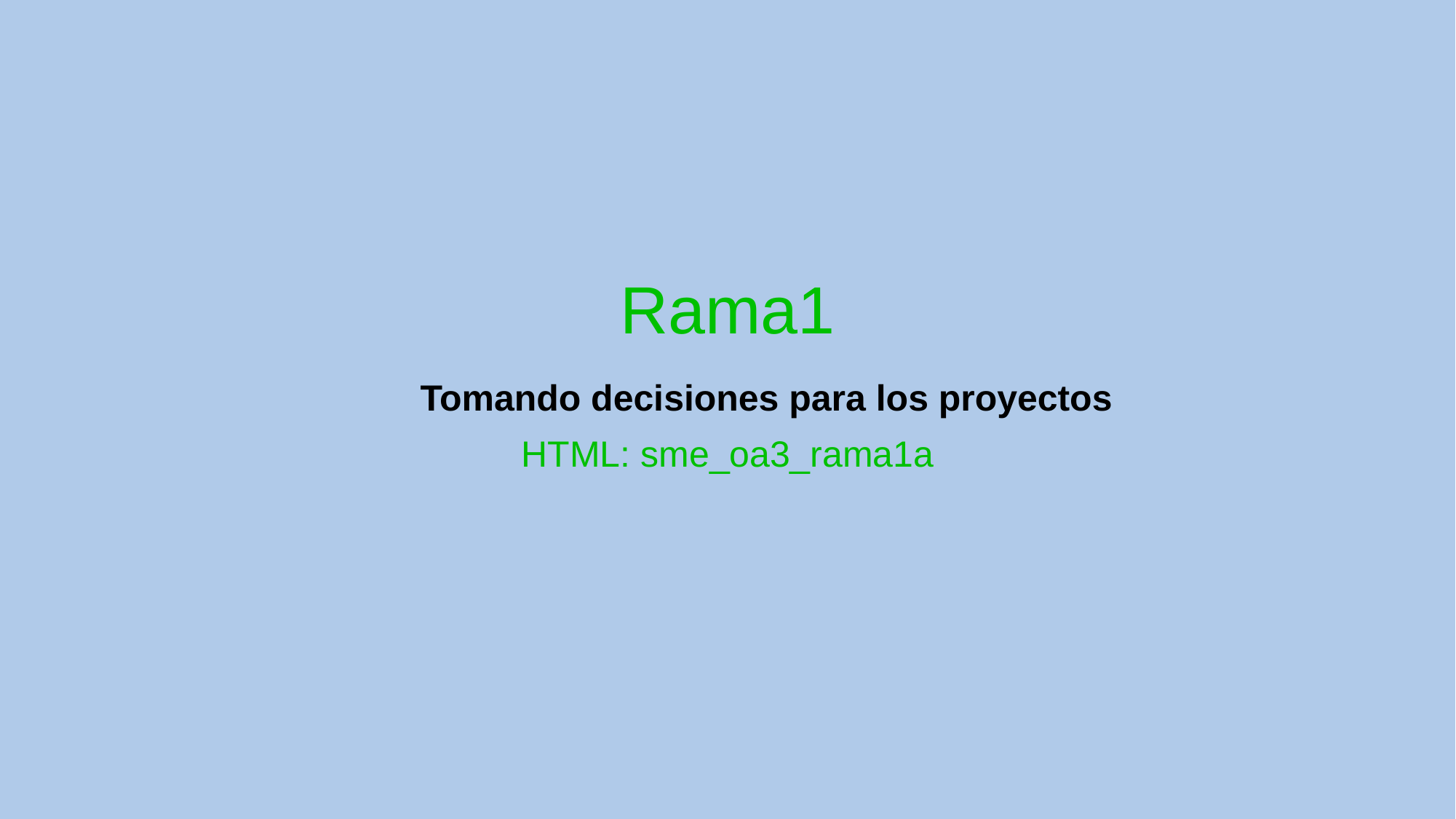

# Rama1
Tomando decisiones para los proyectos
HTML: sme_oa3_rama1a